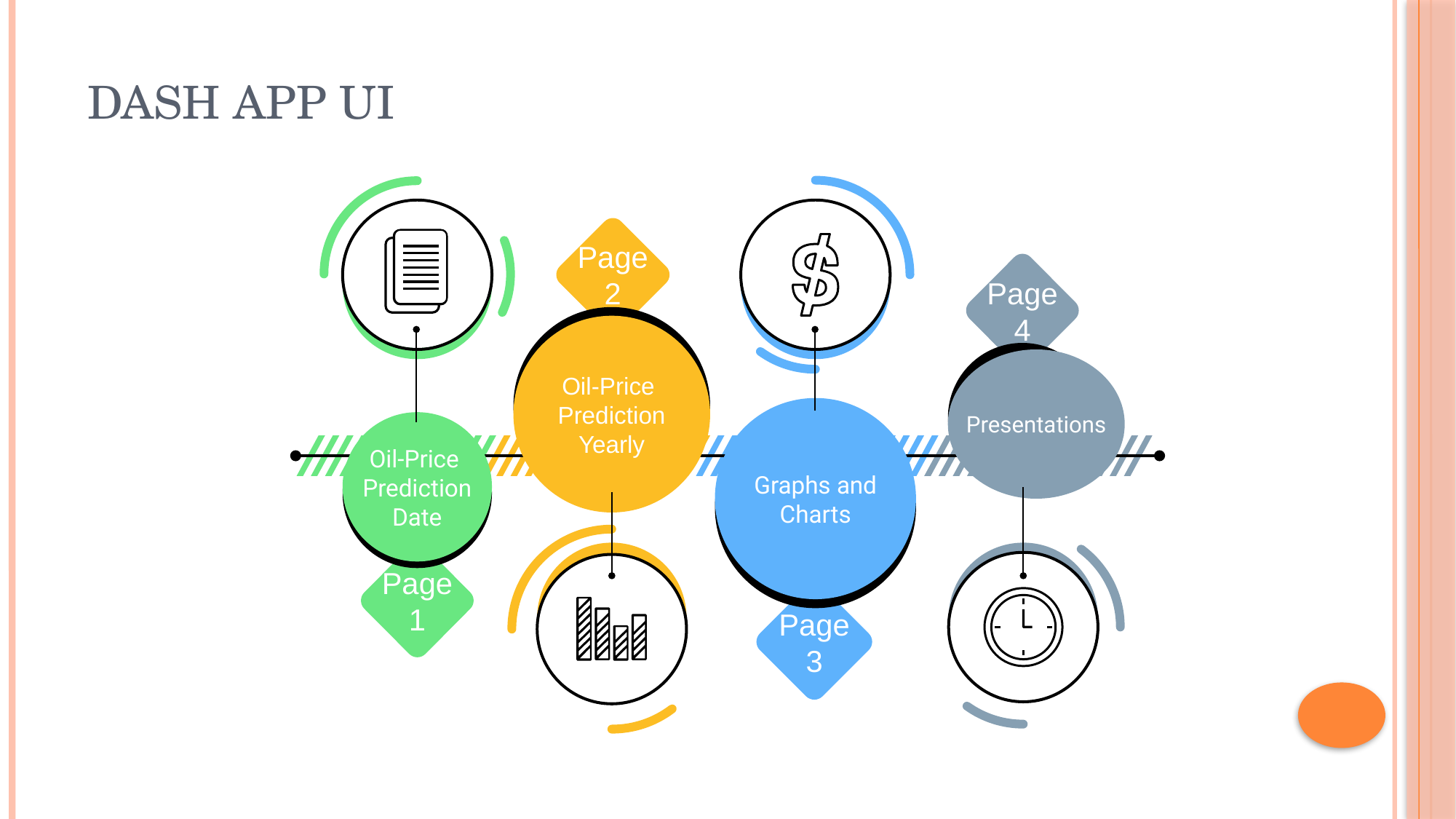

# Dash App UI

Graphs and Charts

Page 3

Oil-Price
Prediction
Date

Page 1
Page 2

Oil-Price
Prediction
Yearly

Page 4

Presentations